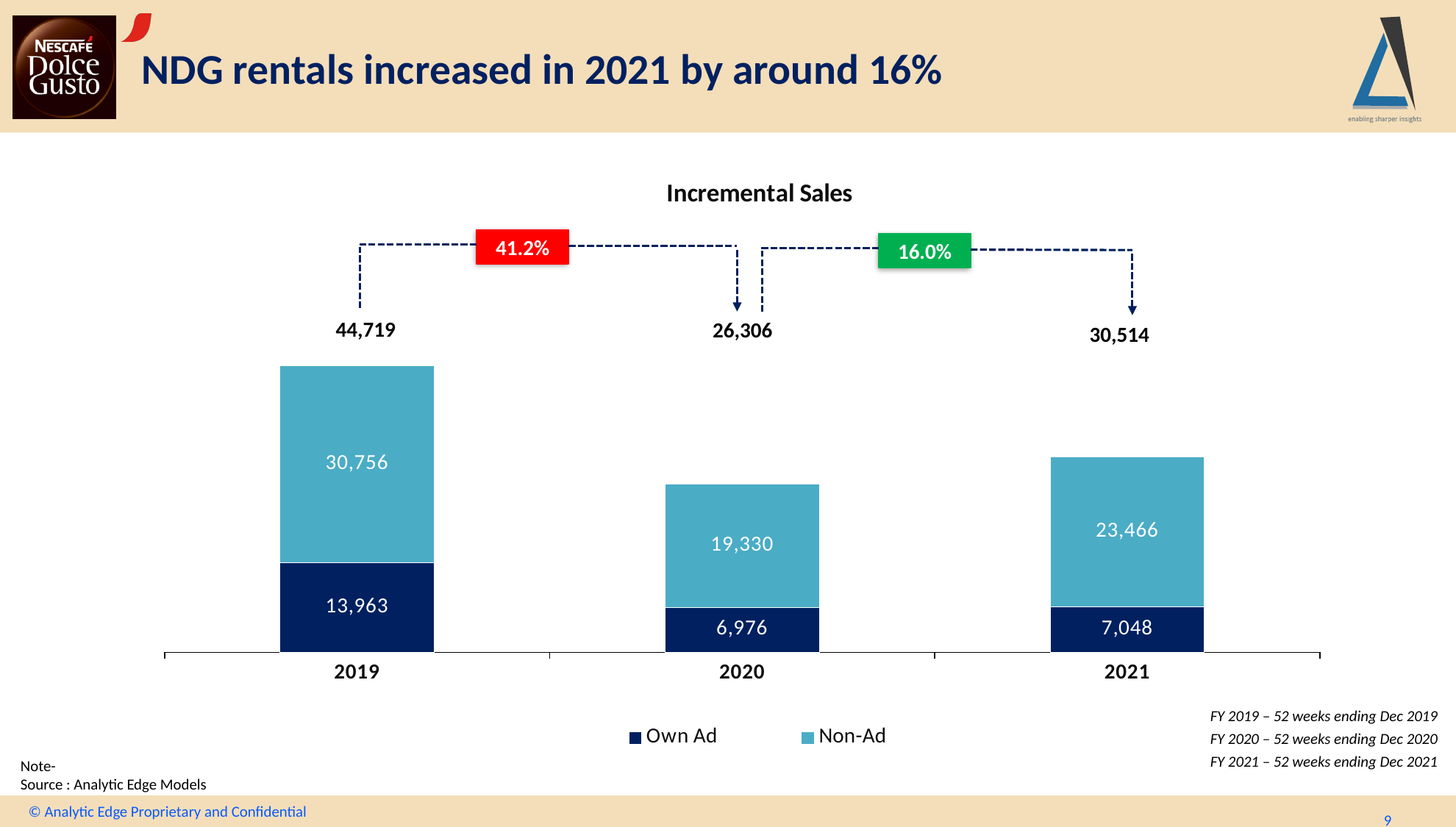

# NDG rentals increased in 2021 by around 16%

[unsupported chart]

41.2%
16.0%
44,719
26,306
30,514
FY 2019 – 52 weeks ending Dec 2019
FY 2020 – 52 weeks ending Dec 2020
FY 2021 – 52 weeks ending Dec 2021
Note-
Source : Analytic Edge Models
© Analytic Edge Proprietary and Confidential
9